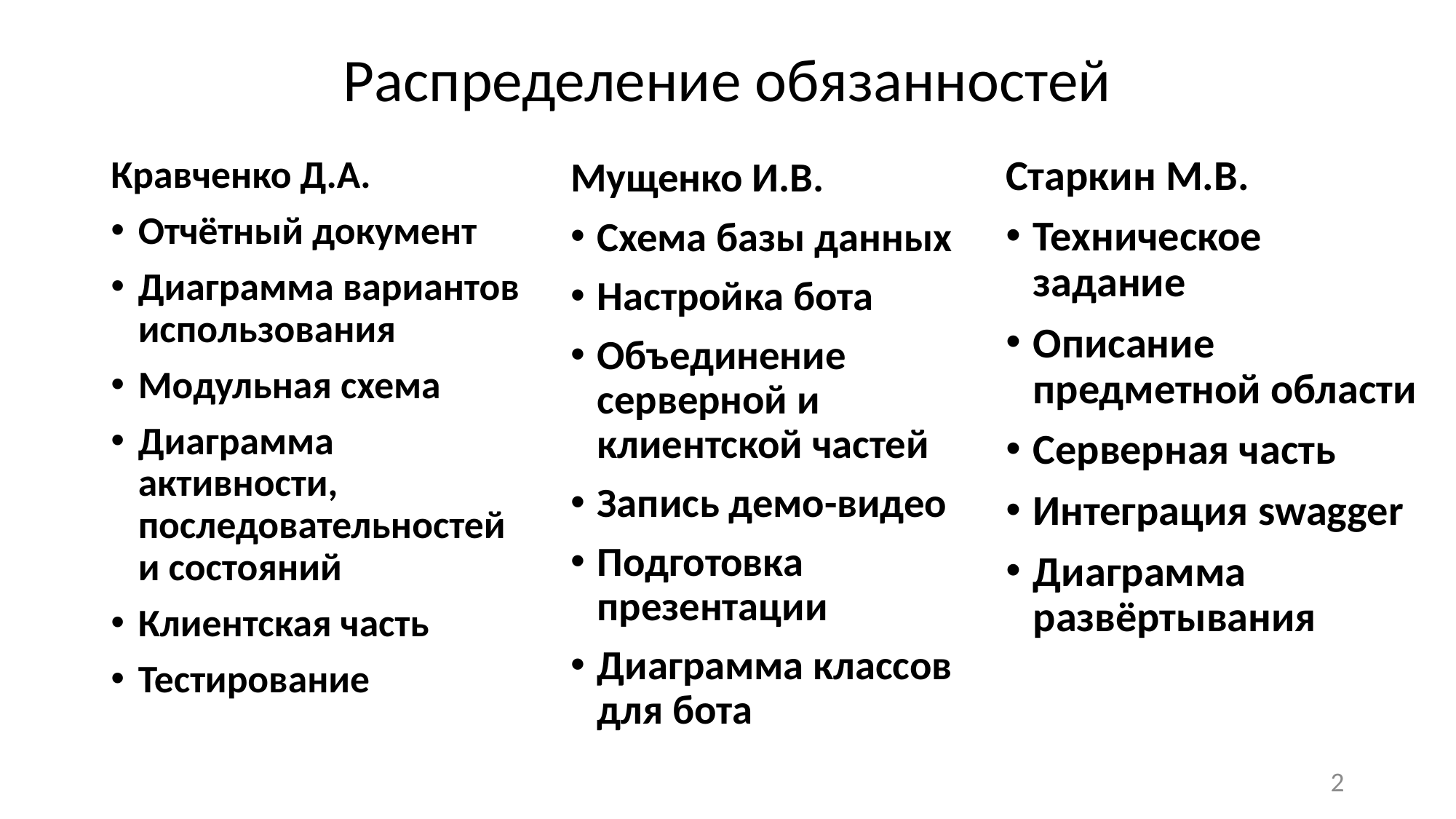

# Распределение обязанностей
Старкин М.В.
Техническое задание
Описание предметной области
Серверная часть
Интеграция swagger
Диаграмма развёртывания

Кравченко Д.А.
Отчётный документ
Диаграмма вариантов использования
Модульная схема
Диаграмма активности, последовательностей и состояний
Клиентская часть
Тестирование

Мущенко И.В.
Схема базы данных
Настройка бота
Объединение серверной и клиентской частей
Запись демо-видео
Подготовка презентации
Диаграмма классов для бота

2